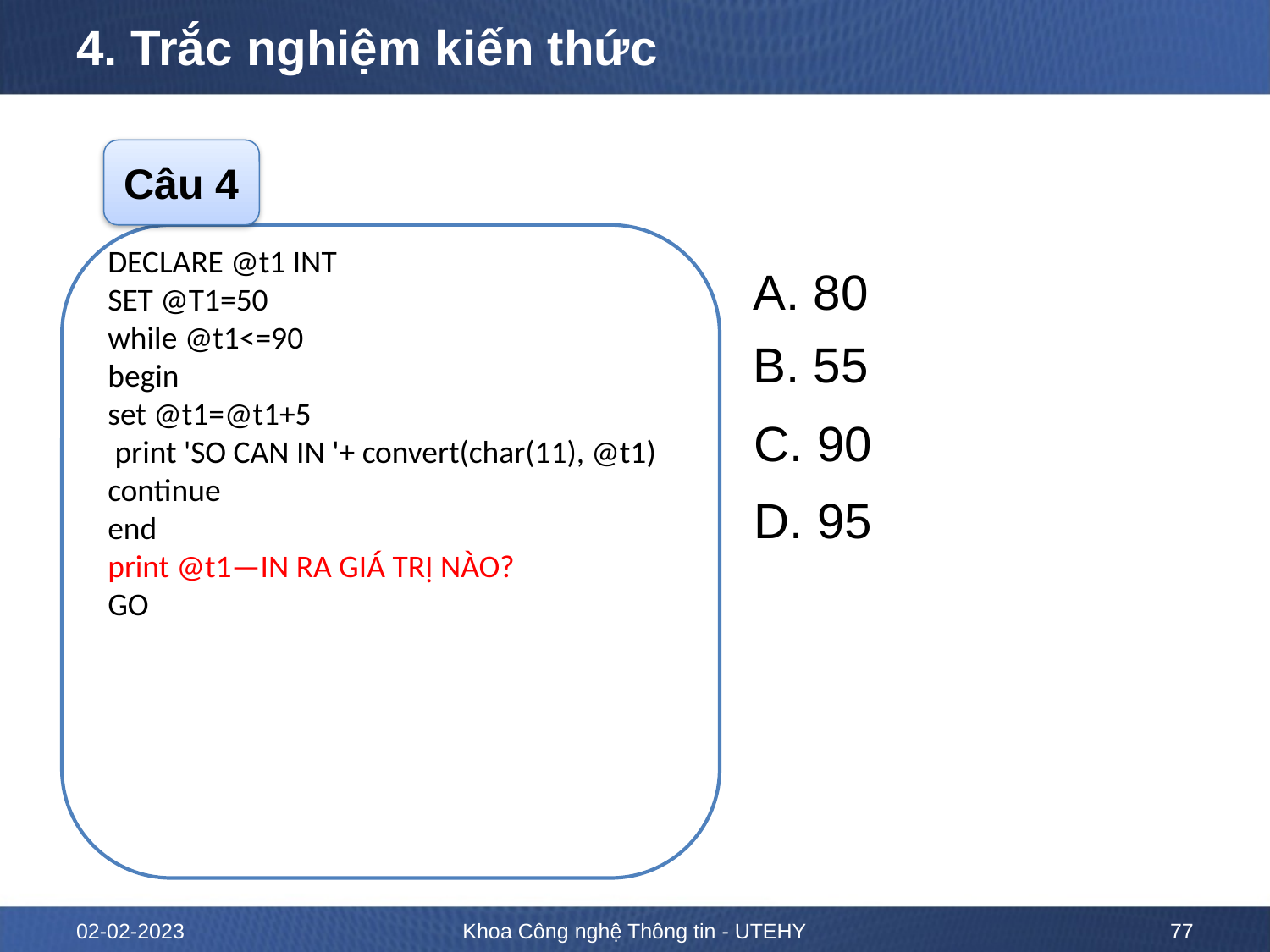

# 4. Trắc nghiệm kiến thức
Câu 4

DECLARE @t1 INT
SET @T1=50
while @t1<=90
begin
set @t1=@t1+5
 print 'SO CAN IN '+ convert(char(11), @t1)
continue
end
print @t1—IN RA GIÁ TRỊ NÀO?
GO
A. 80
B. 55
C. 90
D. 95

ĐÁP ÁN
D
02-02-2023
Khoa Công nghệ Thông tin - UTEHY
77